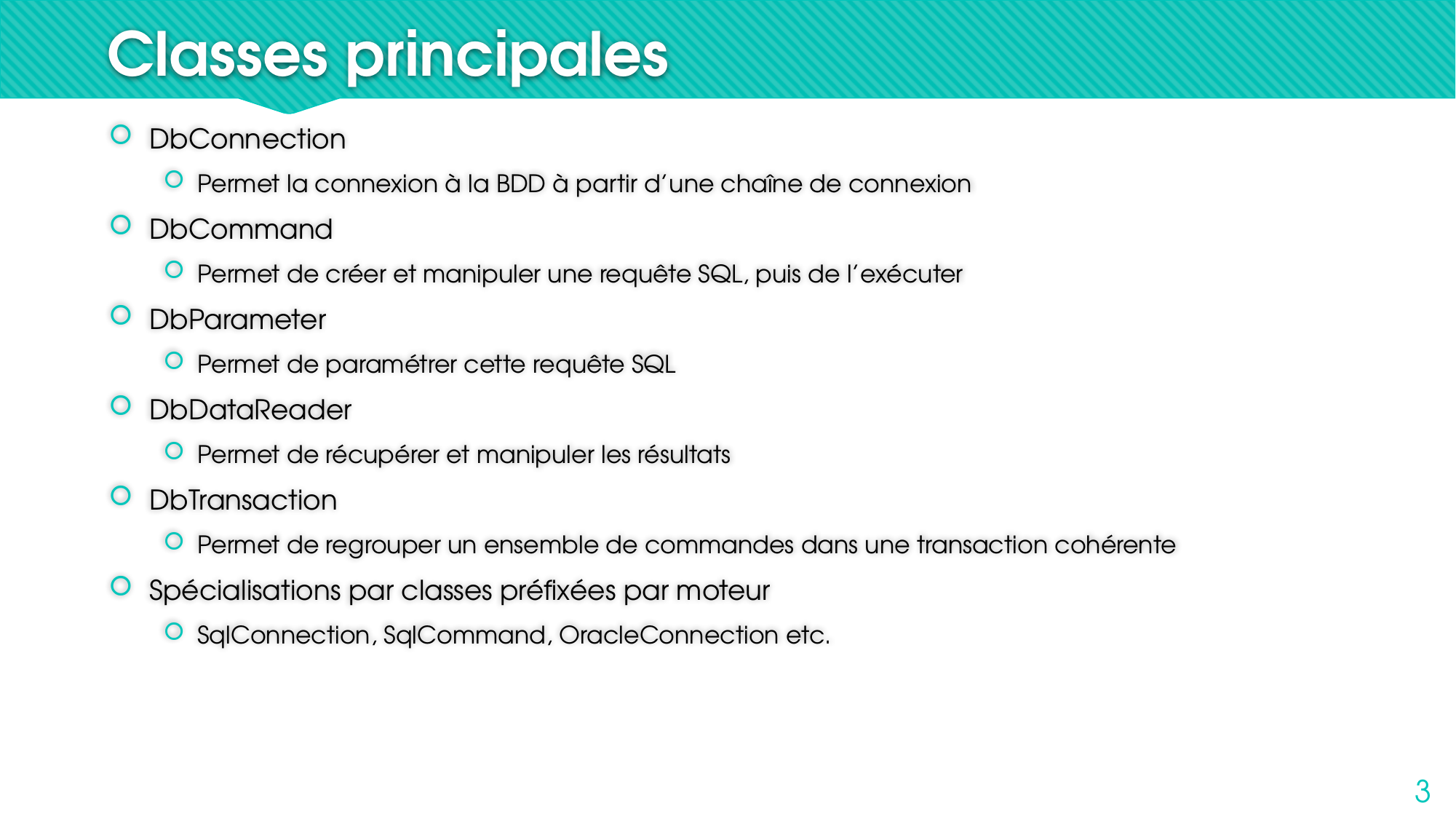

# Classes principales
DbConnection
Permet la connexion à la BDD à partir d’une chaîne de connexion
DbCommand
Permet de créer et manipuler une requête SQL, puis de l’exécuter
DbParameter
Permet de paramétrer cette requête SQL
DbDataReader
Permet de récupérer et manipuler les résultats
DbTransaction
Permet de regrouper un ensemble de commandes dans une transaction cohérente
Spécialisations par classes préfixées par moteur
SqlConnection, SqlCommand, OracleConnection etc.
3